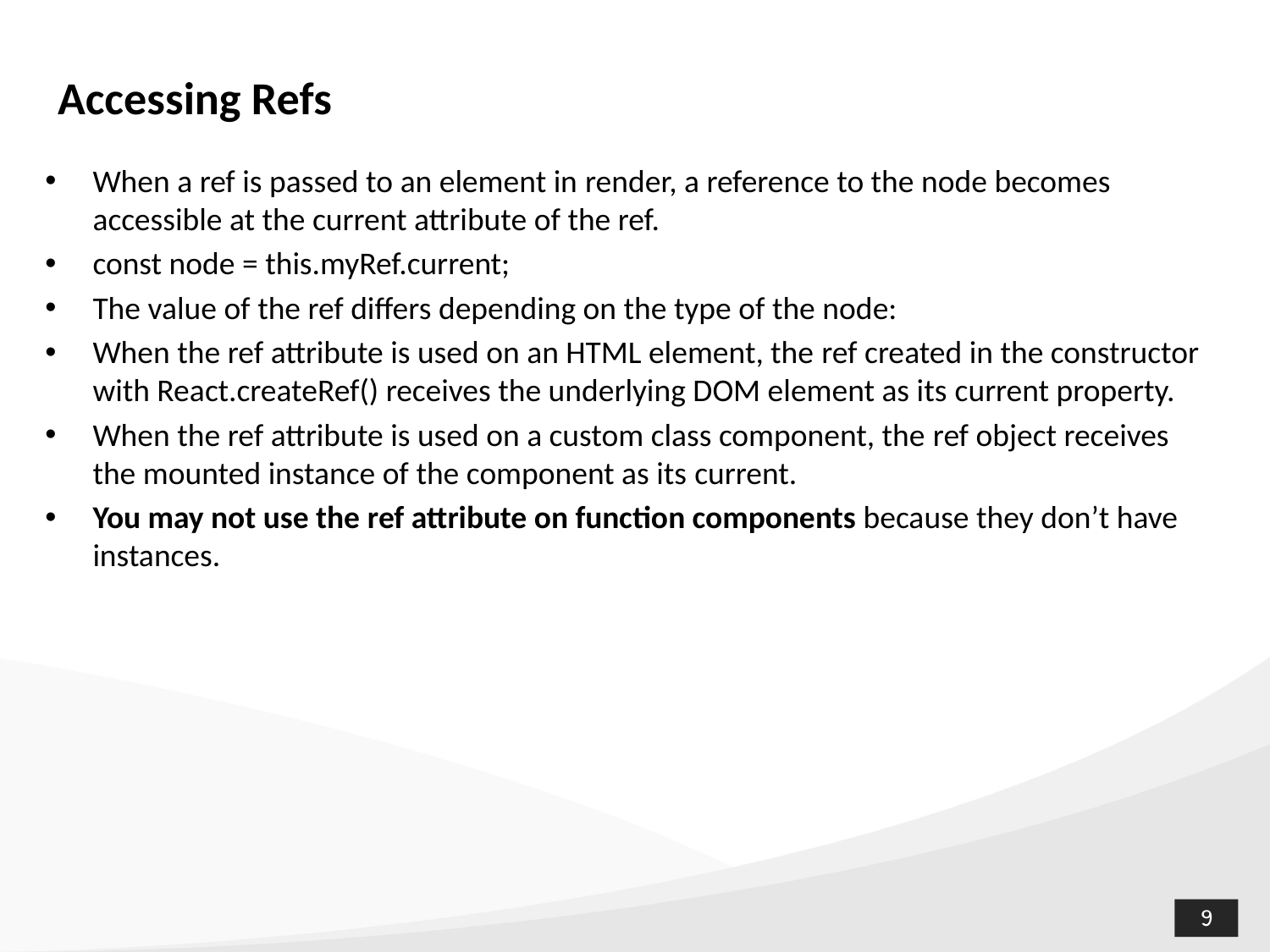

Accessing Refs
When a ref is passed to an element in render, a reference to the node becomes accessible at the current attribute of the ref.
const node = this.myRef.current;
The value of the ref differs depending on the type of the node:
When the ref attribute is used on an HTML element, the ref created in the constructor with React.createRef() receives the underlying DOM element as its current property.
When the ref attribute is used on a custom class component, the ref object receives the mounted instance of the component as its current.
You may not use the ref attribute on function components because they don’t have instances.